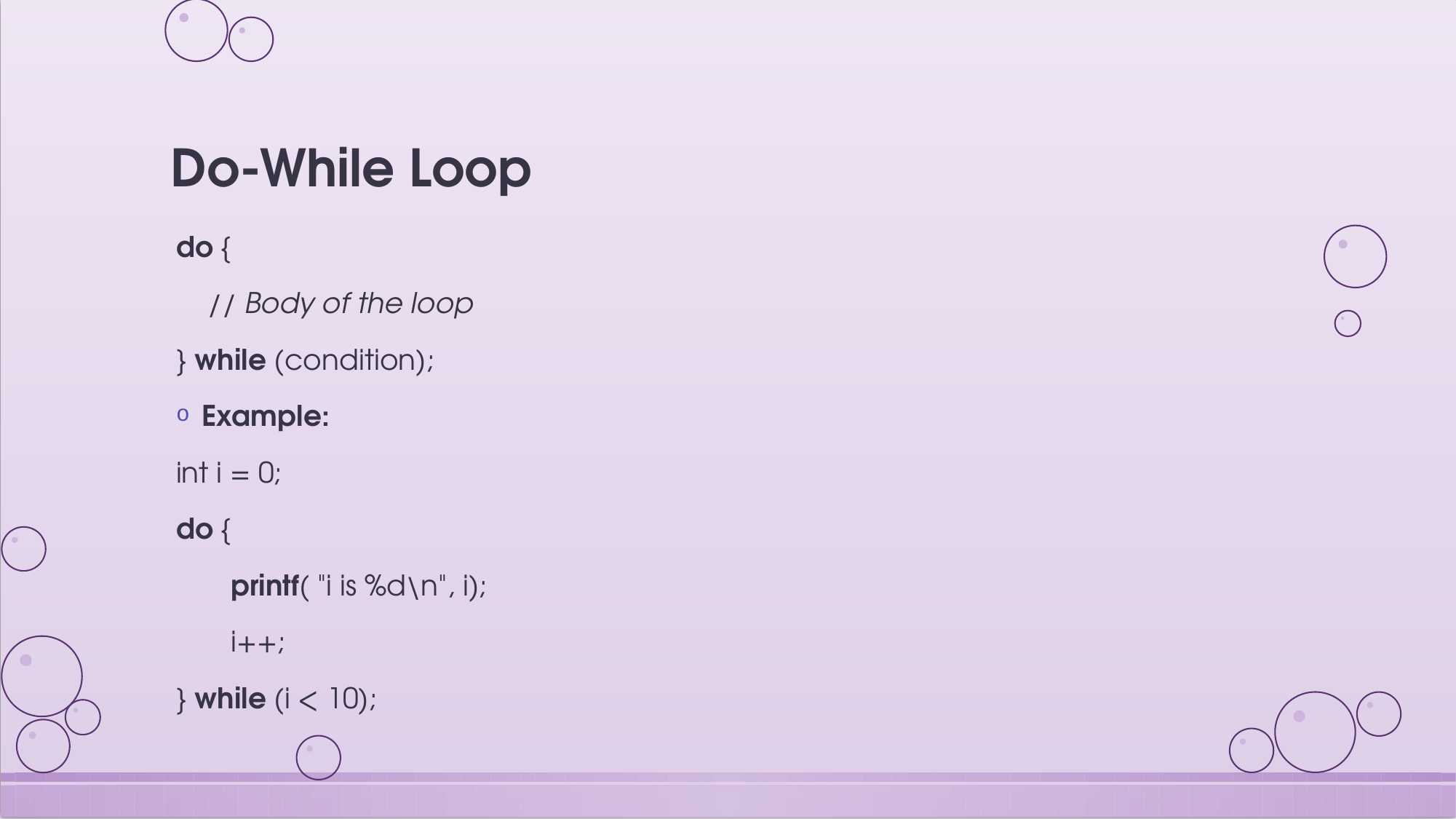

# Do-While Loop
do {
    // Body of the loop
} while (condition);
Example:
int i = 0;
do {
       printf( "i is %d\n", i);
       i++;
} while (i < 10);